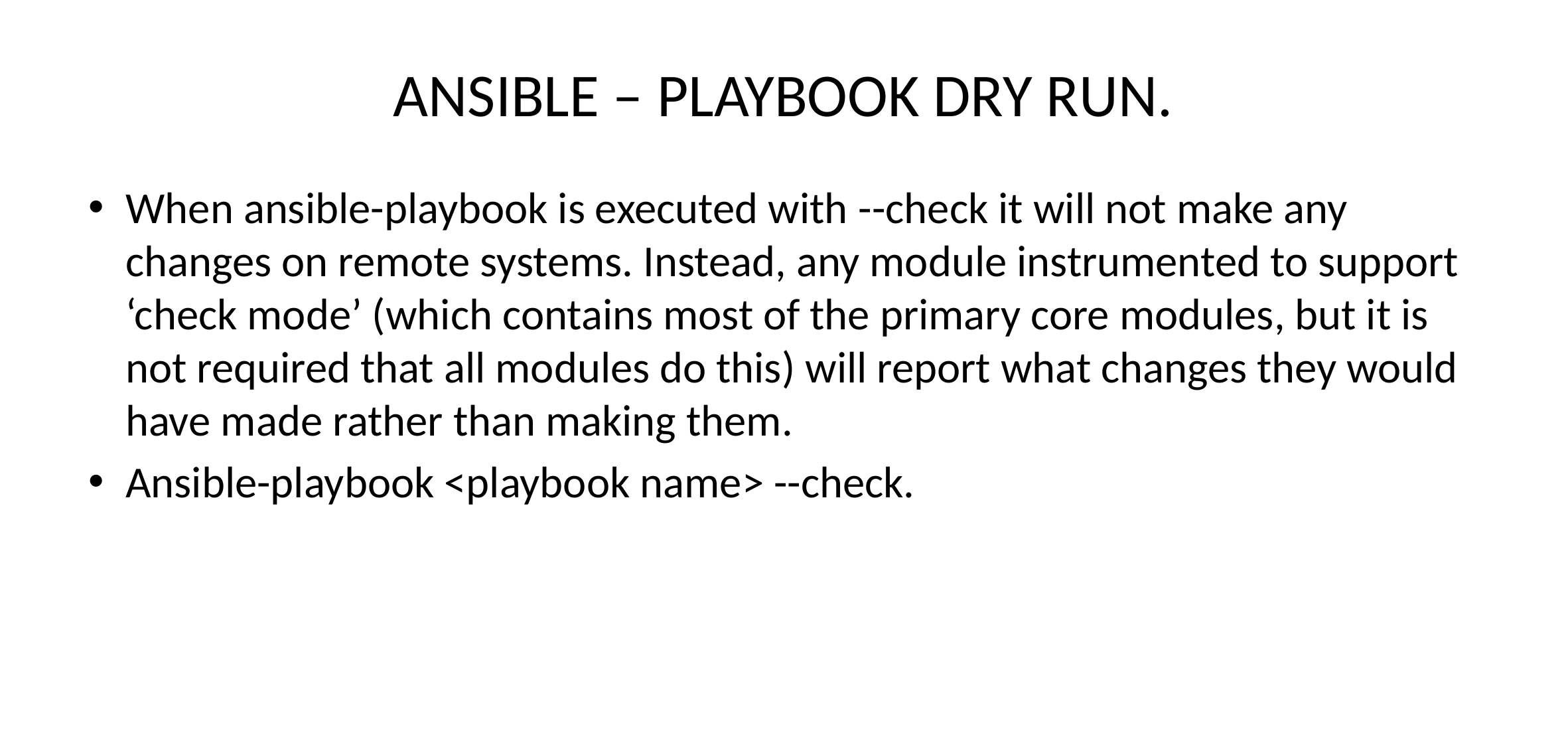

# ANSIBLE – PLAYBOOK DRY RUN.
When ansible-playbook is executed with --check it will not make any changes on remote systems. Instead, any module instrumented to support ‘check mode’ (which contains most of the primary core modules, but it is not required that all modules do this) will report what changes they would have made rather than making them.
Ansible-playbook <playbook name> --check.